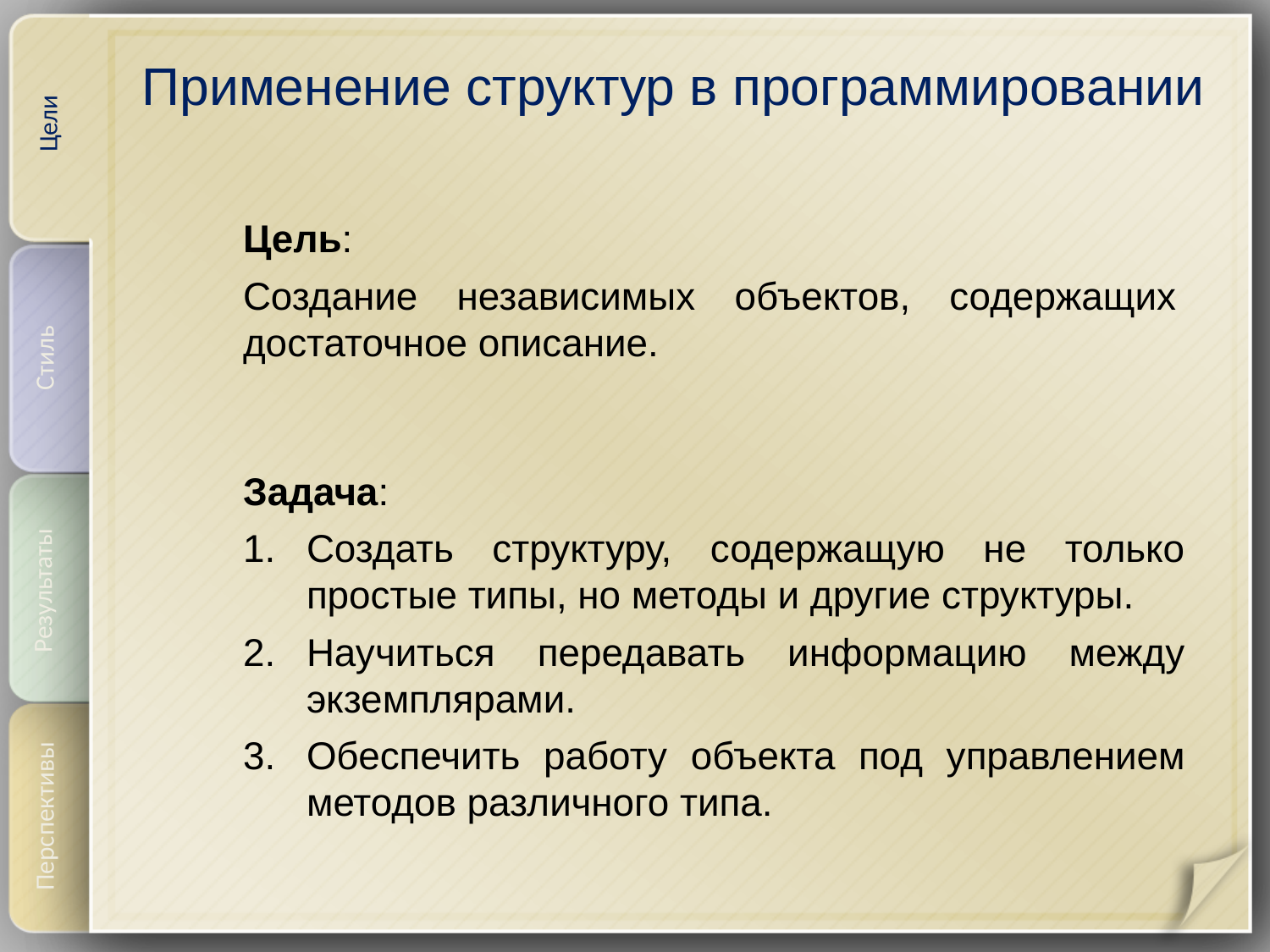

# Применение структур в программировании
Цели
Цель:
Создание независимых объектов, содержащих достаточное описание.
Стиль
Задача:
Создать структуру, содержащую не только простые типы, но методы и другие структуры.
Научиться передавать информацию между экземплярами.
Обеспечить работу объекта под управлением методов различного типа.
Результаты
Перспективы